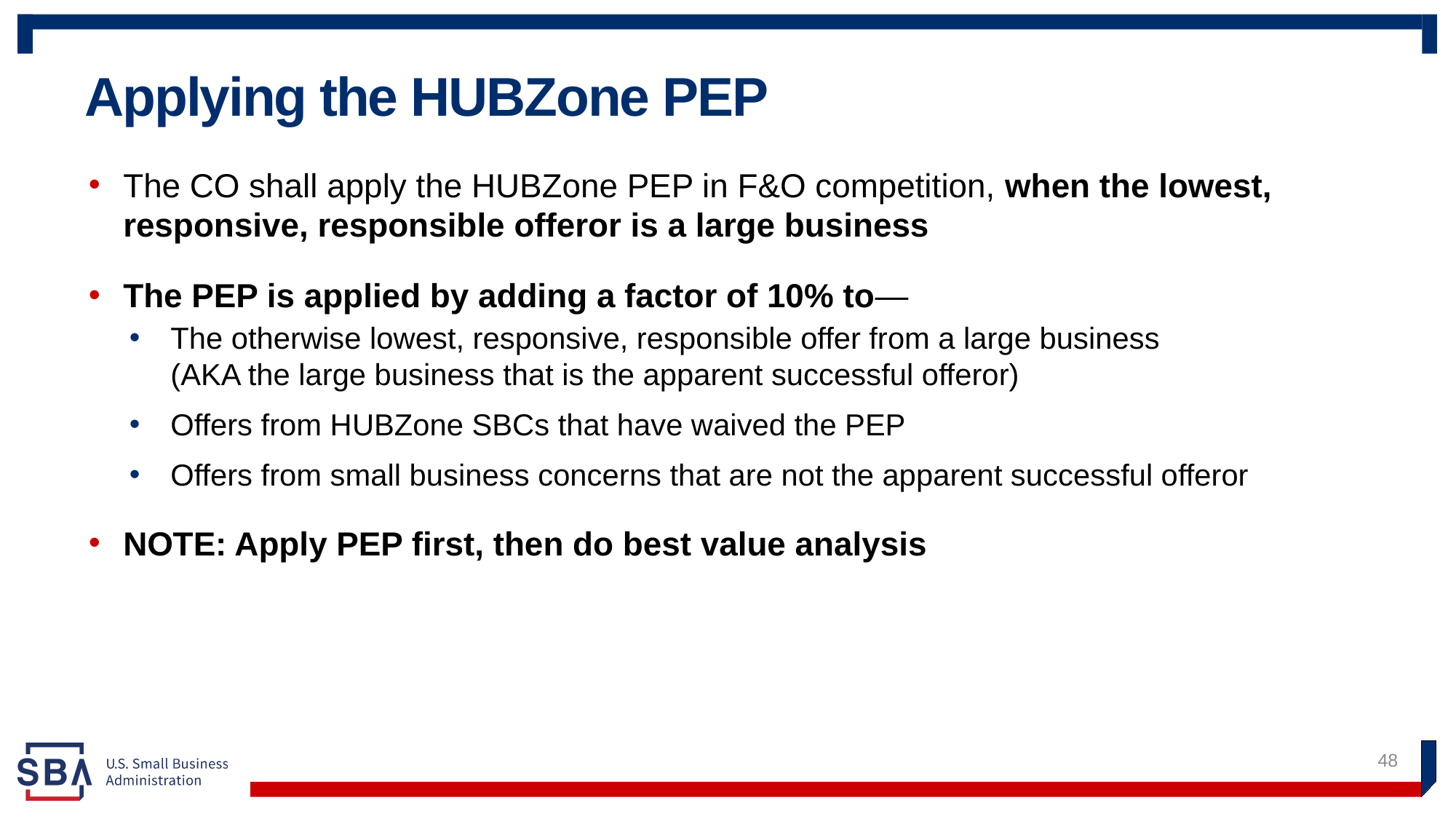

# Applying the HUBZone PEP
The CO shall apply the HUBZone PEP in F&O competition, when the lowest, responsive, responsible offeror is a large business
The PEP is applied by adding a factor of 10% to—
The otherwise lowest, responsive, responsible offer from a large business
(AKA the large business that is the apparent successful offeror)
Offers from HUBZone SBCs that have waived the PEP
Offers from small business concerns that are not the apparent successful offeror
NOTE: Apply PEP first, then do best value analysis
48